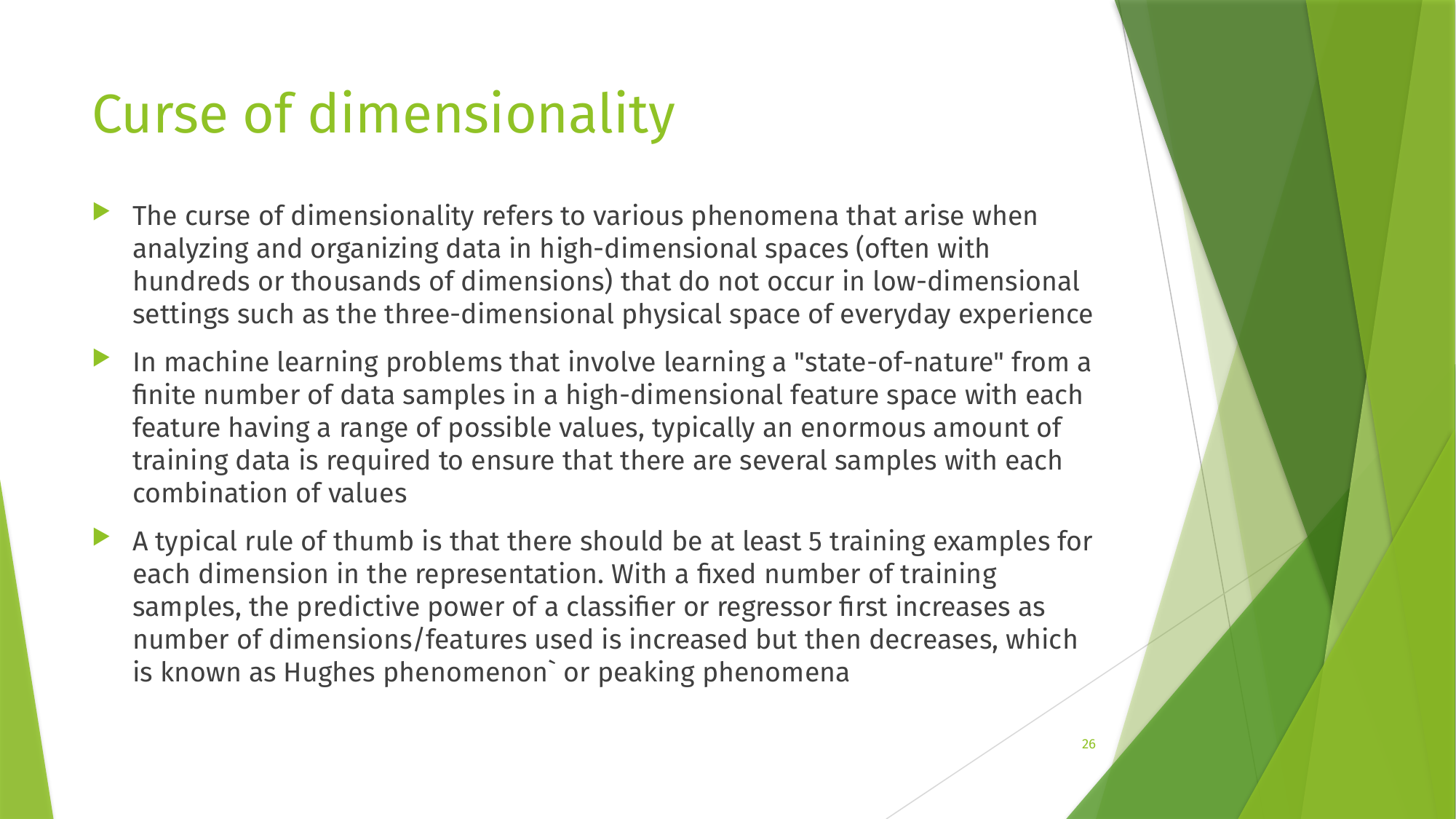

# Curse of dimensionality
The curse of dimensionality refers to various phenomena that arise when analyzing and organizing data in high-dimensional spaces (often with hundreds or thousands of dimensions) that do not occur in low-dimensional settings such as the three-dimensional physical space of everyday experience
In machine learning problems that involve learning a "state-of-nature" from a finite number of data samples in a high-dimensional feature space with each feature having a range of possible values, typically an enormous amount of training data is required to ensure that there are several samples with each combination of values
A typical rule of thumb is that there should be at least 5 training examples for each dimension in the representation. With a fixed number of training samples, the predictive power of a classifier or regressor first increases as number of dimensions/features used is increased but then decreases, which is known as Hughes phenomenon` or peaking phenomena
26